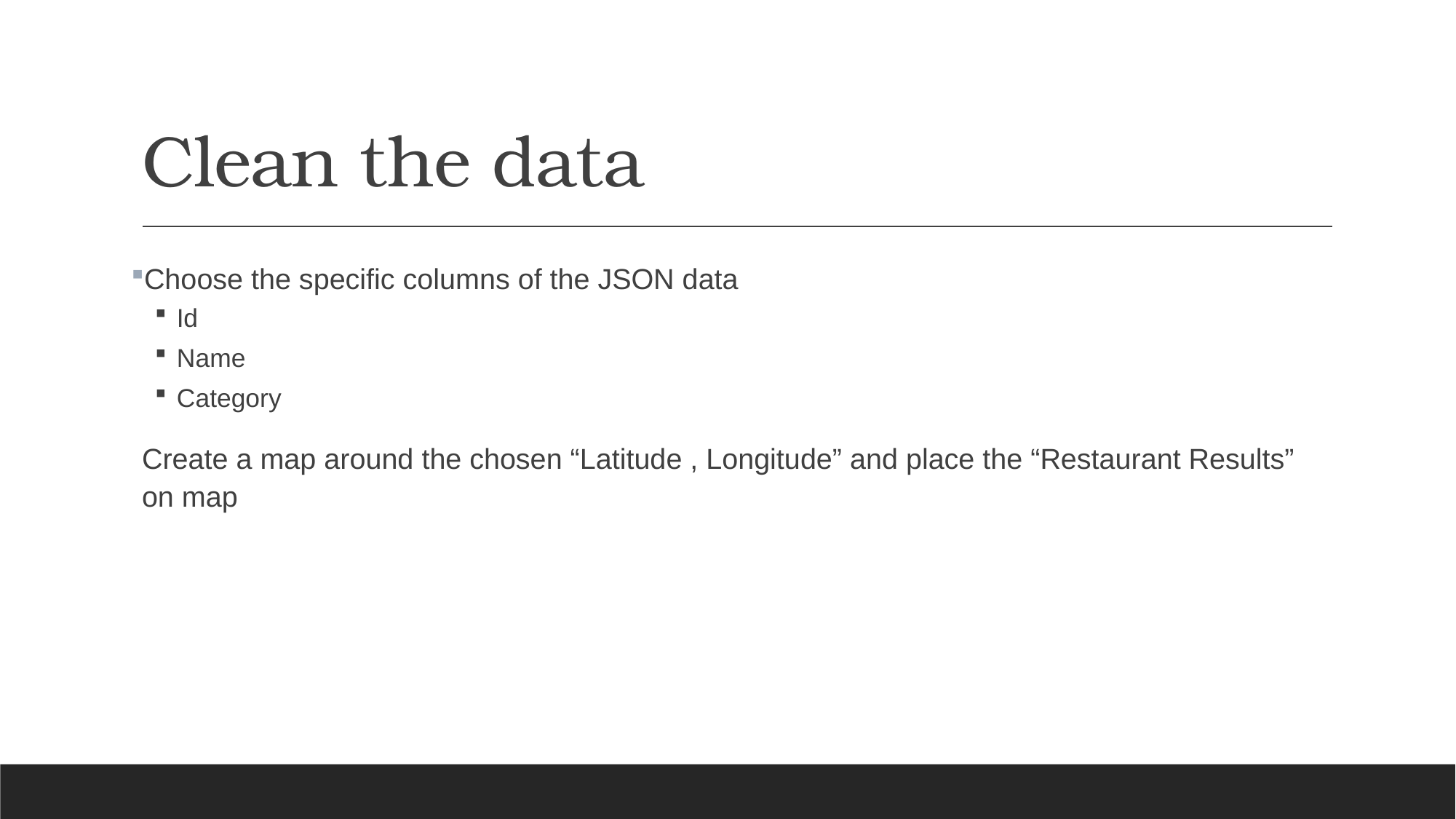

# Clean the data
Choose the specific columns of the JSON data
Id
Name
Category
Create a map around the chosen “Latitude , Longitude” and place the “Restaurant Results” on map